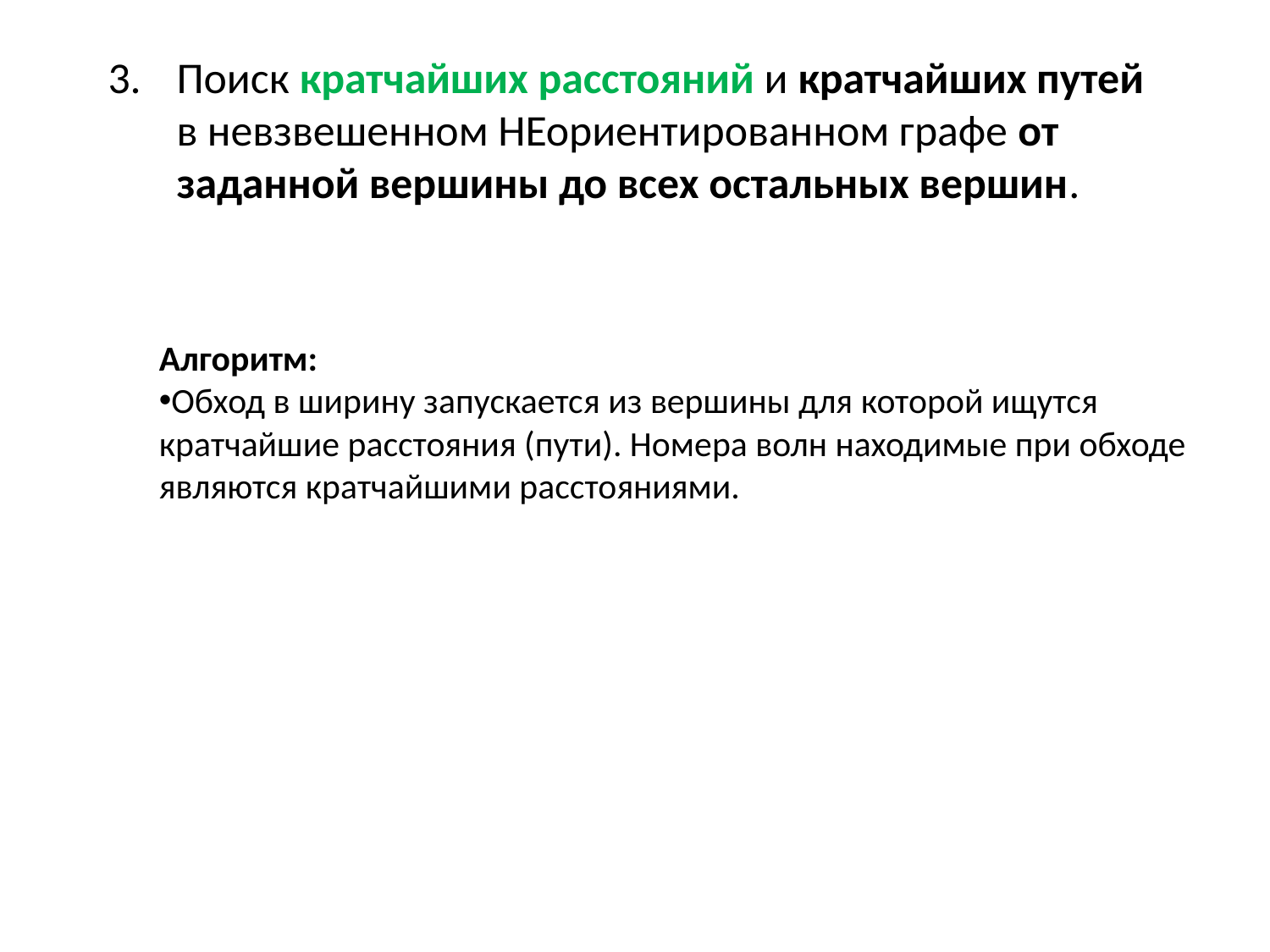

Поиск кратчайших расстояний и кратчайших путей в невзвешенном НЕориентированном графе от заданной вершины до всех остальных вершин.
Алгоритм:
Обход в ширину запускается из вершины для которой ищутся кратчайшие расстояния (пути). Номера волн находимые при обходе являются кратчайшими расстояниями.